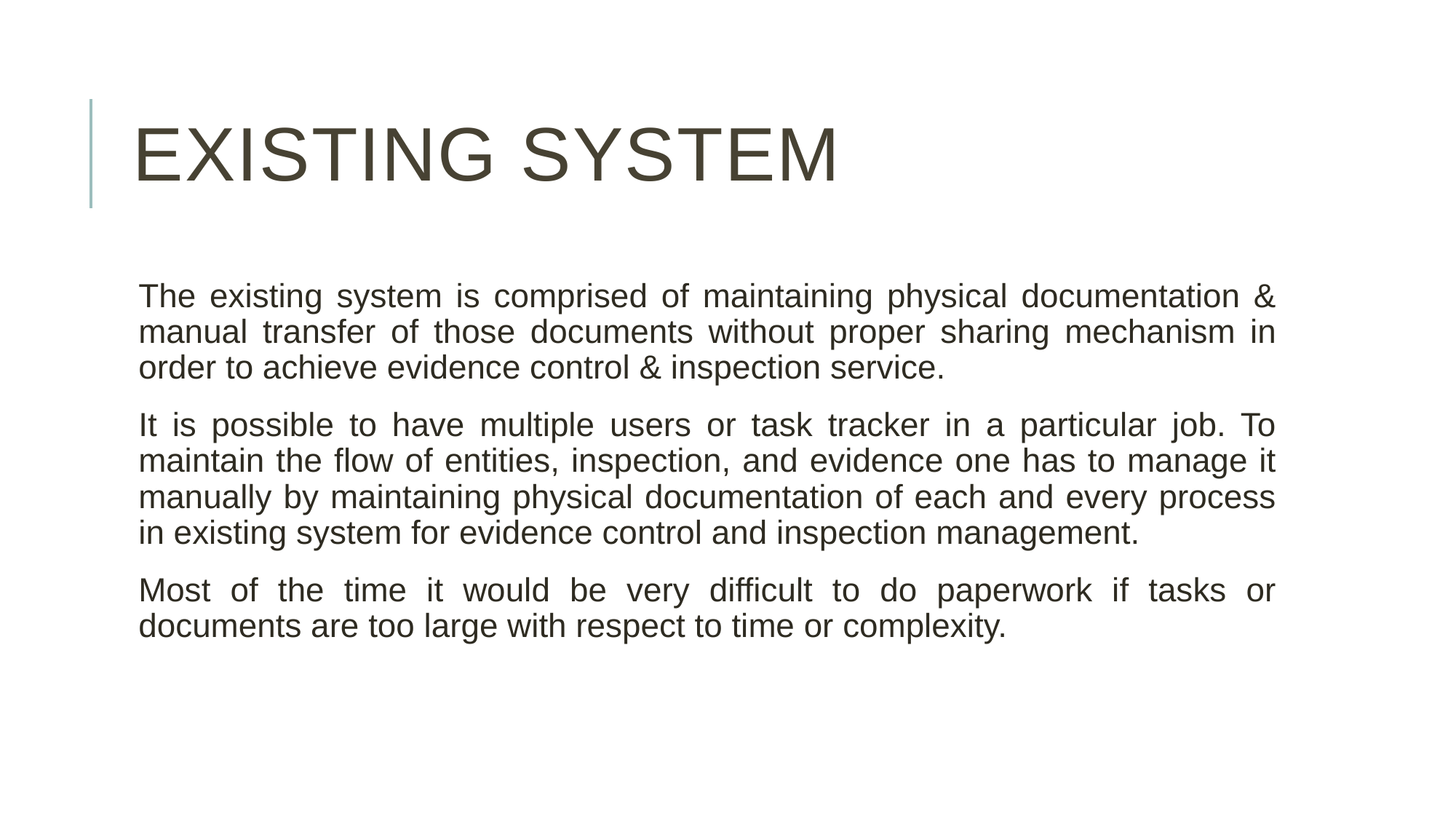

# Existing System
The existing system is comprised of maintaining physical documentation & manual transfer of those documents without proper sharing mechanism in order to achieve evidence control & inspection service.
It is possible to have multiple users or task tracker in a particular job. To maintain the flow of entities, inspection, and evidence one has to manage it manually by maintaining physical documentation of each and every process in existing system for evidence control and inspection management.
Most of the time it would be very difficult to do paperwork if tasks or documents are too large with respect to time or complexity.